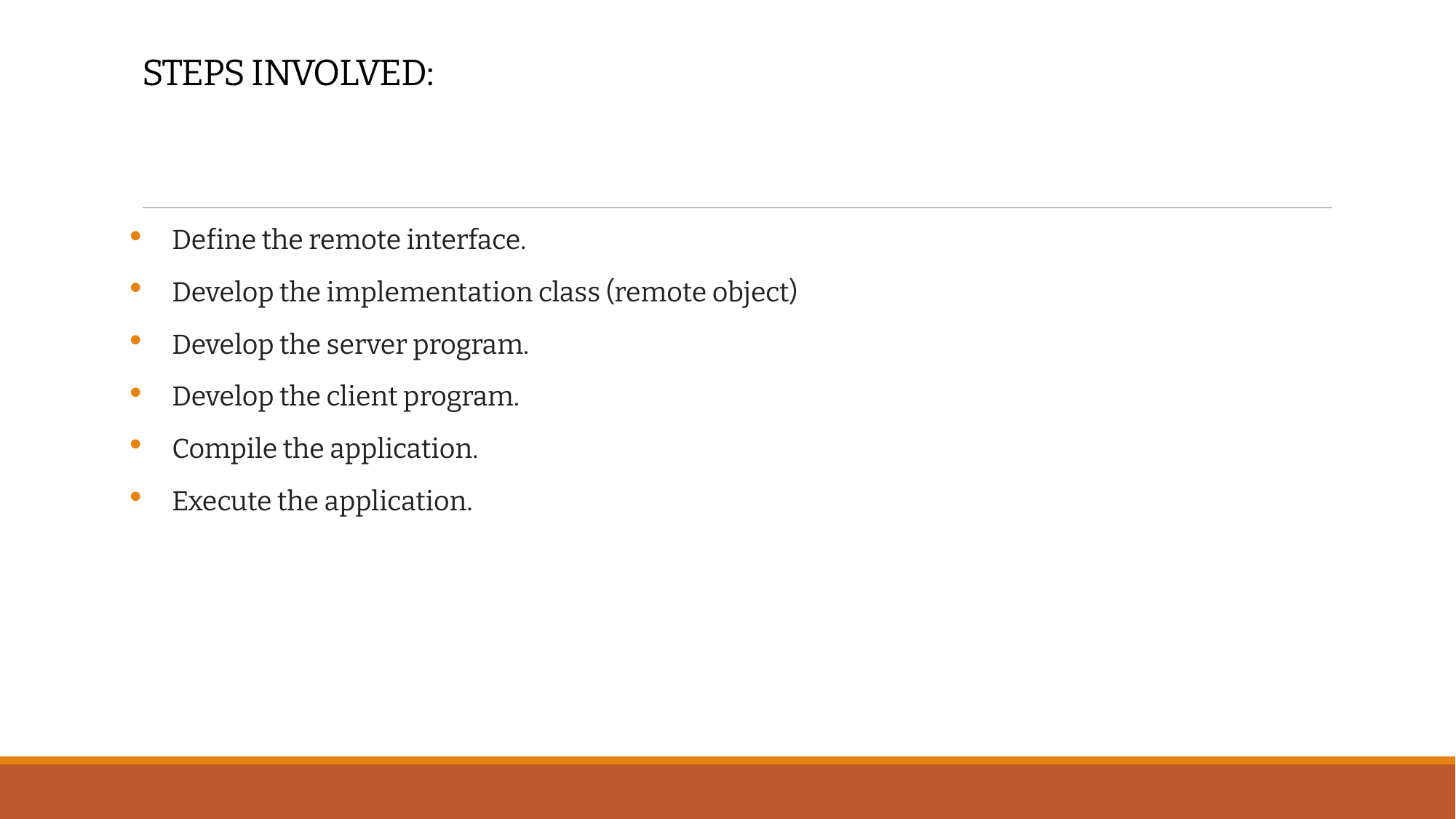

# STEPS INVOLVED:
Define the remote interface.
Develop the implementation class (remote object)
Develop the server program.
Develop the client program.
Compile the application.
Execute the application.